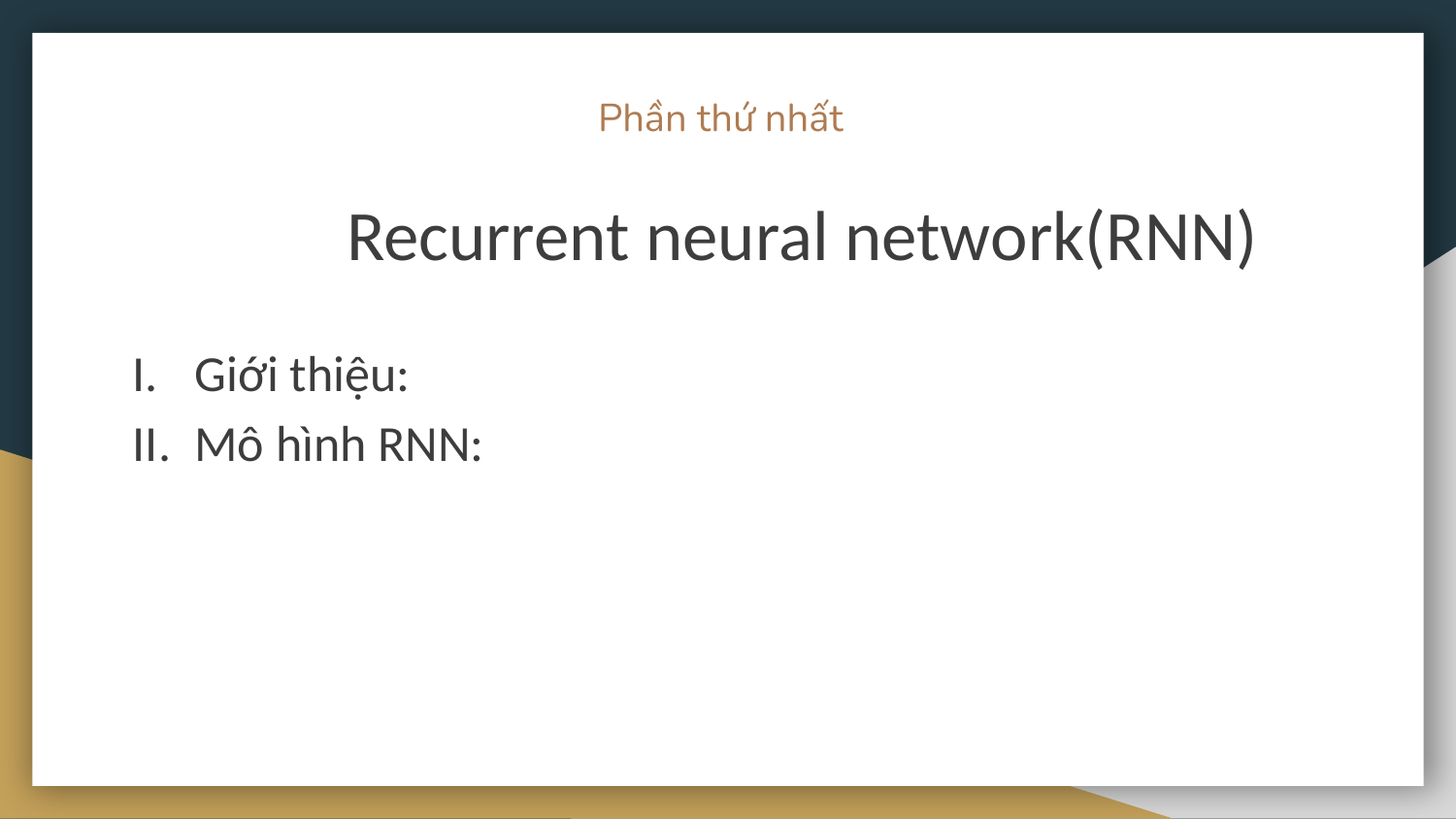

# Phần thứ nhất
	         Recurrent neural network(RNN)

Giới thiệu:
Mô hình RNN: